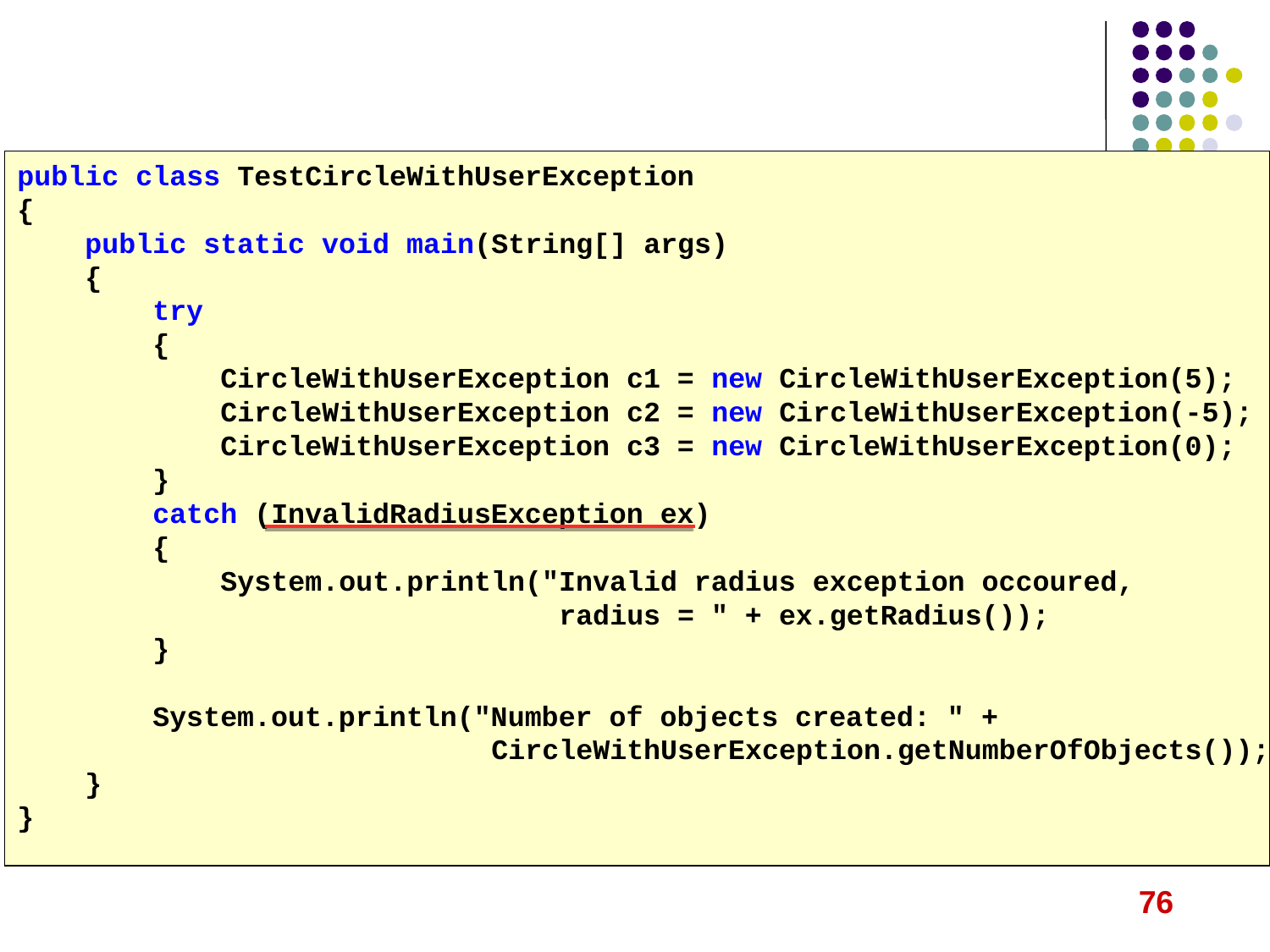

public class TestCircleWithUserException
{
    public static void main(String[] args)
    {
        try
        {
            CircleWithUserException c1 = new CircleWithUserException(5);
            CircleWithUserException c2 = new CircleWithUserException(-5);
            CircleWithUserException c3 = new CircleWithUserException(0);
        }
        catch (InvalidRadiusException ex)
        {
            System.out.println("Invalid radius exception occoured,
                                radius = " + ex.getRadius());
        }

        System.out.println("Number of objects created: " +
                            CircleWithUserException.getNumberOfObjects());
    }
}